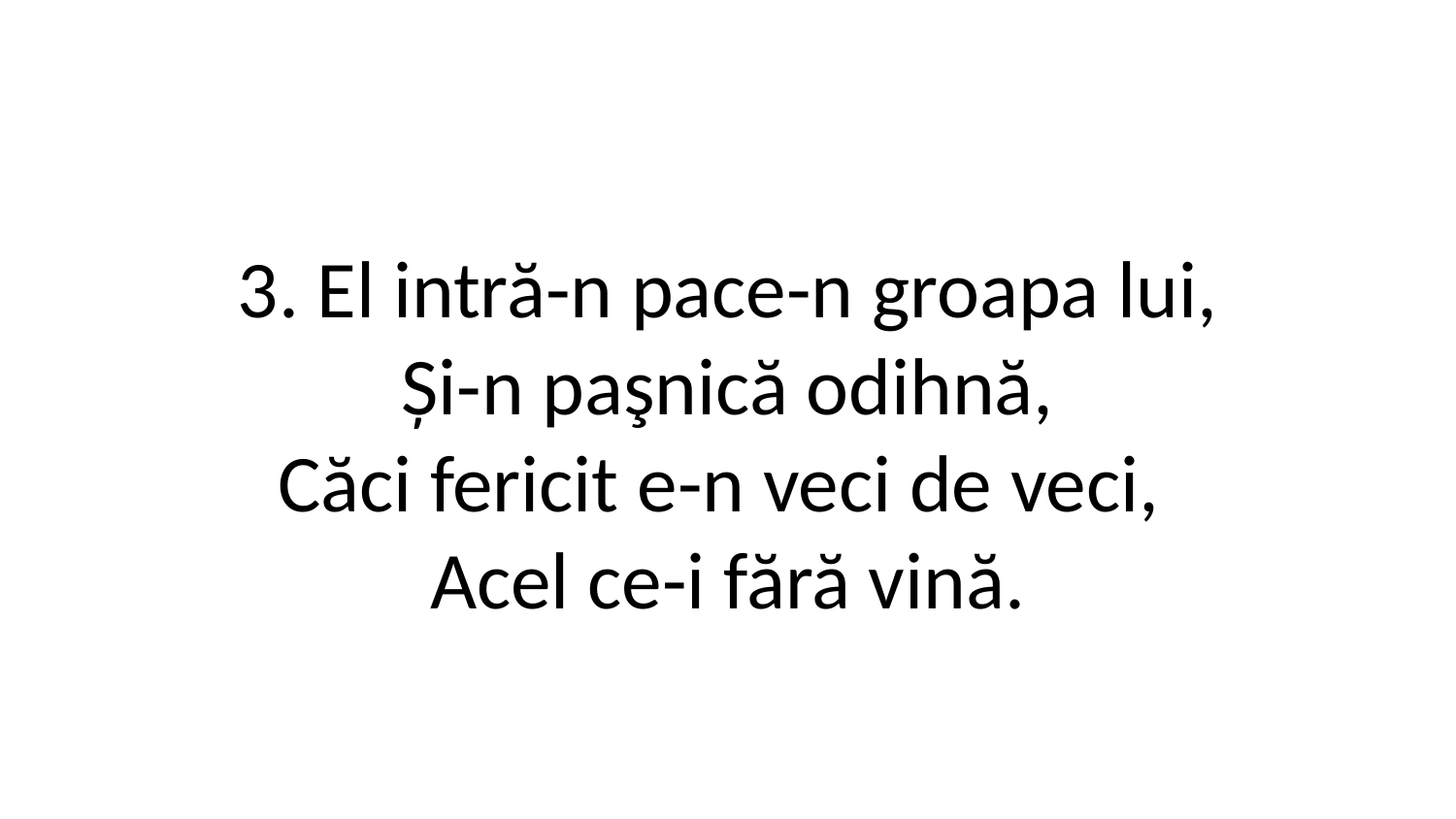

3. El intră-n pace-n groapa lui,
Și-n paşnică odihnă,
Căci fericit e-n veci de veci, 
Acel ce-i fără vină.